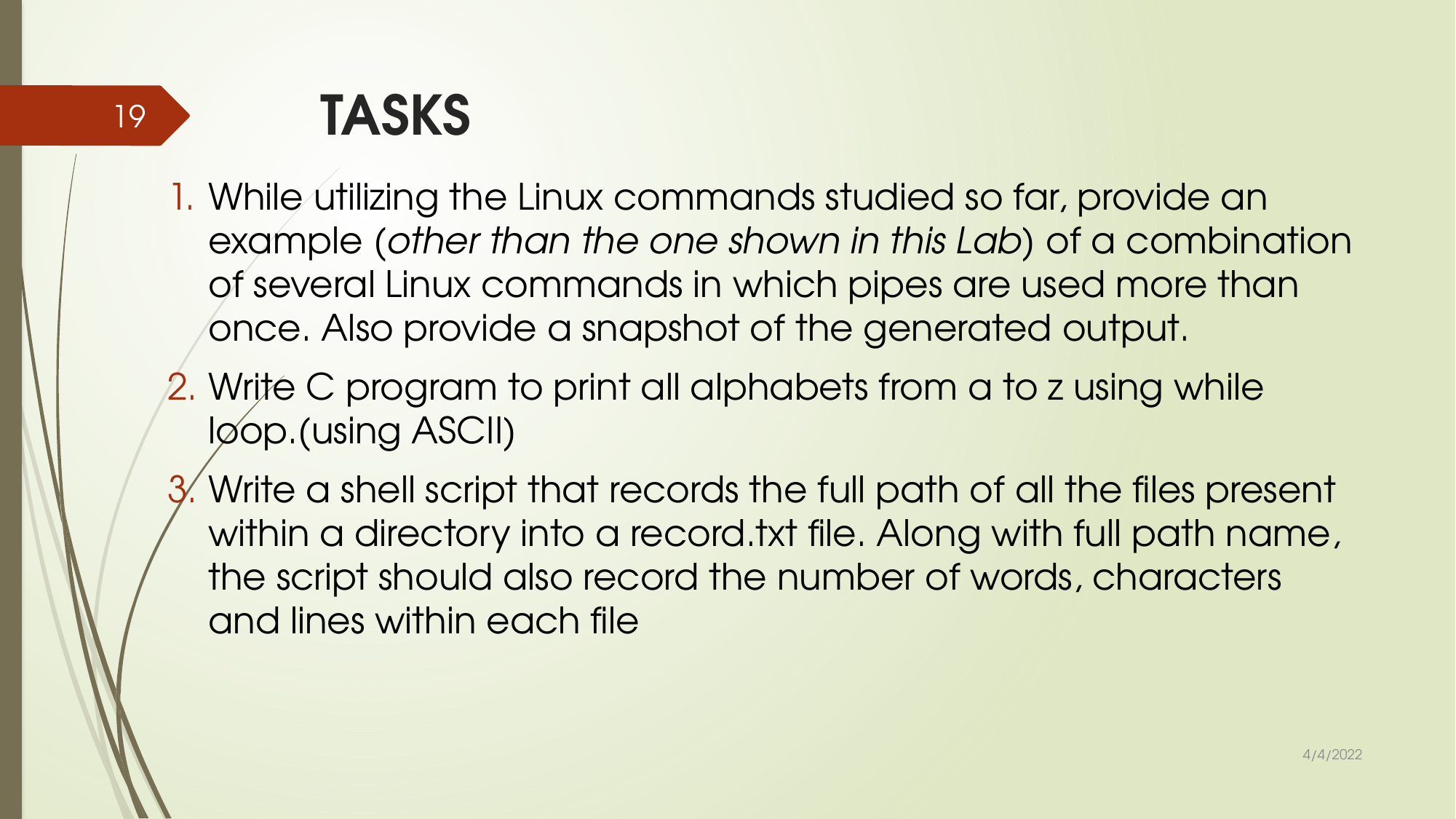

# TASKS
19
While utilizing the Linux commands studied so far, provide an example (other than the one shown in this Lab) of a combination of several Linux commands in which pipes are used more than once. Also provide a snapshot of the generated output.
Write C program to print all alphabets from a to z using while loop.(using ASCII)
Write a shell script that records the full path of all the files present within a directory into a record.txt file. Along with full path name, the script should also record the number of words, characters and lines within each file

4/4/2022